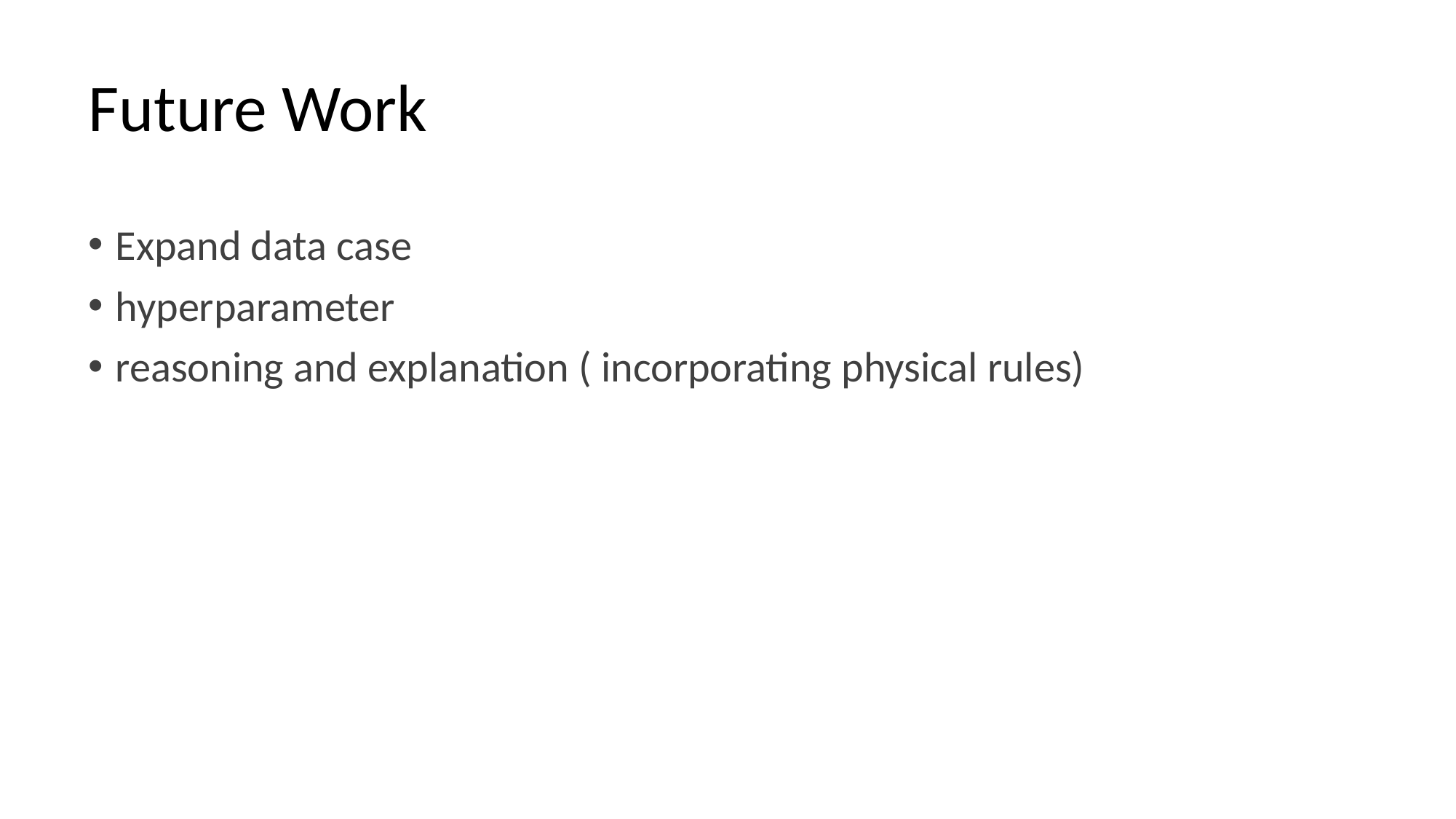

# Future Work
Expand data case
hyperparameter
reasoning and explanation ( incorporating physical rules)